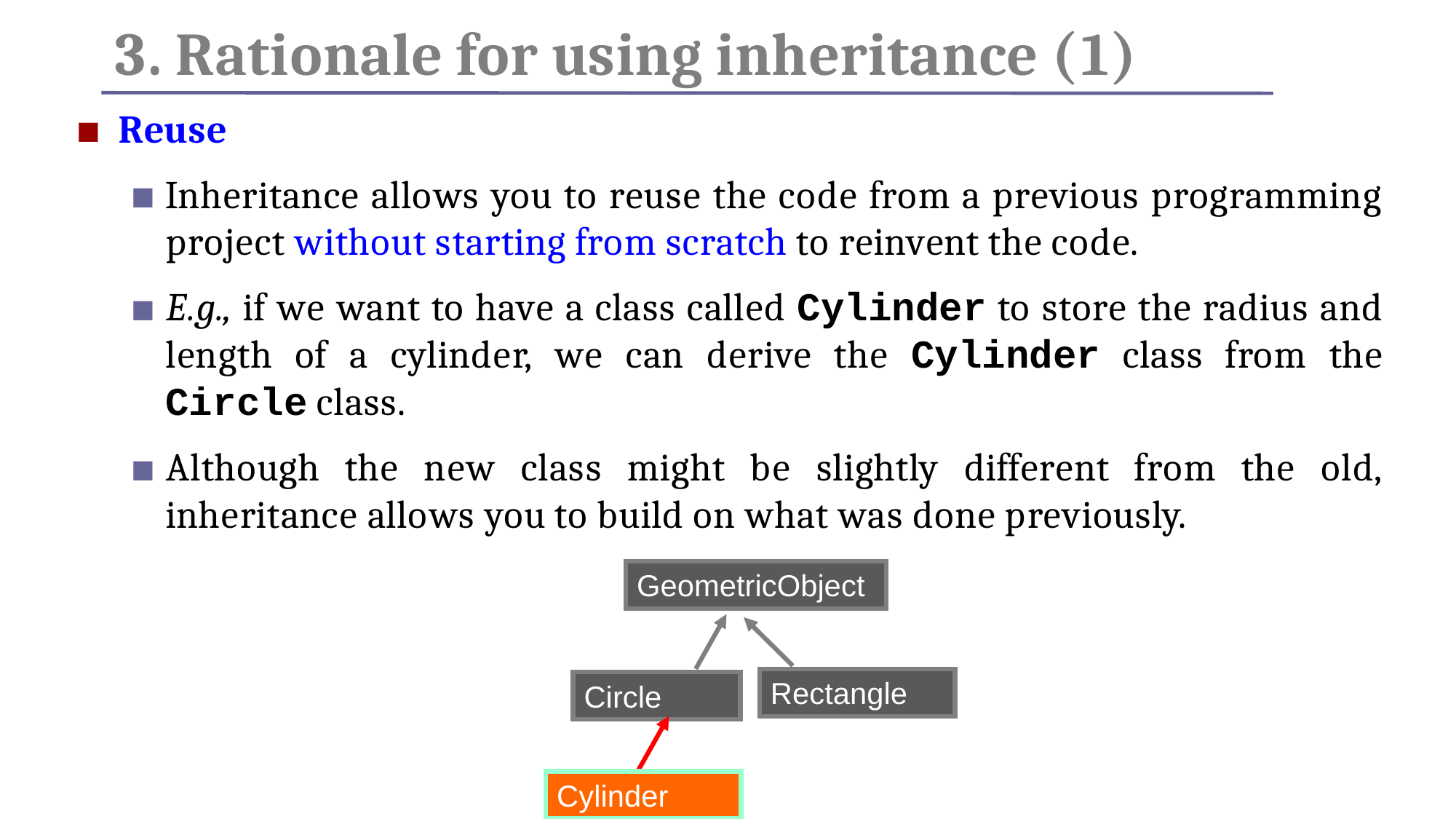

# 3. Rationale for using inheritance (1)
Reuse
Inheritance allows you to reuse the code from a previous programming project without starting from scratch to reinvent the code.
E.g., if we want to have a class called Cylinder to store the radius and length of a cylinder, we can derive the Cylinder class from the Circle class.
Although the new class might be slightly different from the old, inheritance allows you to build on what was done previously.

GeometricObject
Rectangle
Circle
Cylinder